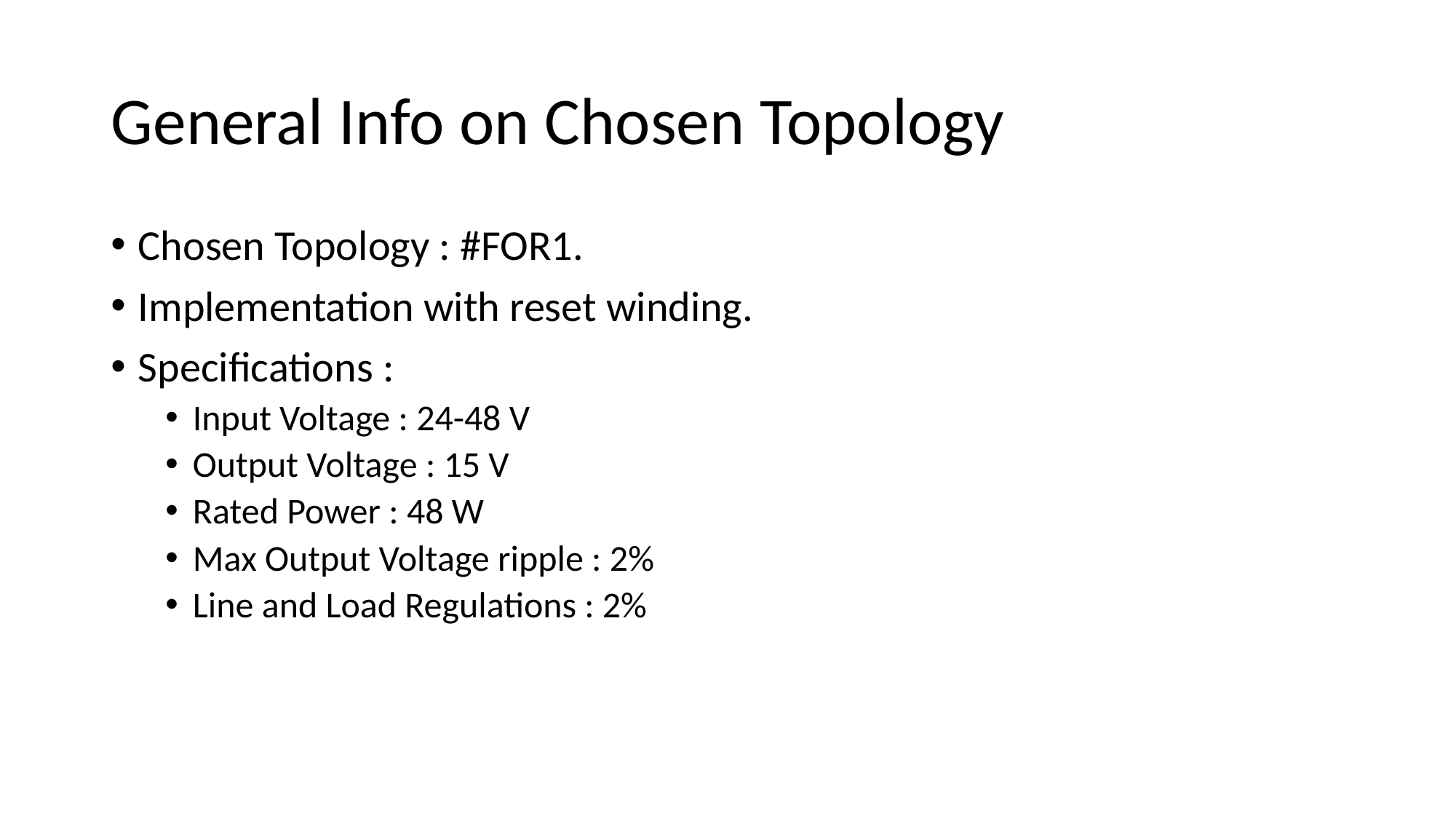

# General Info on Chosen Topology
Chosen Topology : #FOR1.
Implementation with reset winding.
Specifications :
Input Voltage : 24-48 V
Output Voltage : 15 V
Rated Power : 48 W
Max Output Voltage ripple : 2%
Line and Load Regulations : 2%